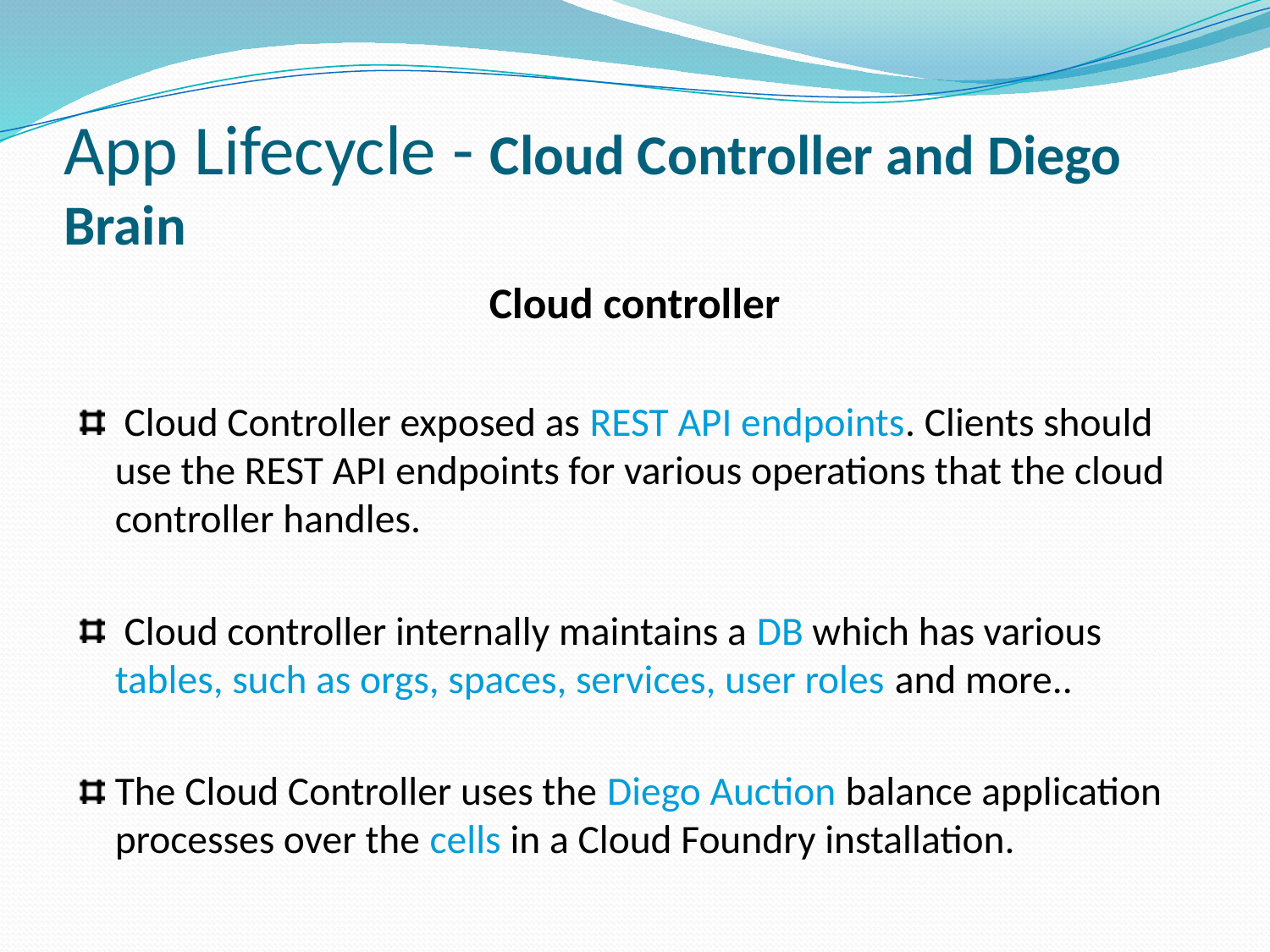

# App Lifecycle - Cloud Controller and Diego Brain
Cloud controller

 Cloud Controller exposed as REST API endpoints. Clients should use the REST API endpoints for various operations that the cloud controller handles.

 Cloud controller internally maintains a DB which has various tables, such as orgs, spaces, services, user roles and more..

The Cloud Controller uses the Diego Auction balance application processes over the cells in a Cloud Foundry installation.